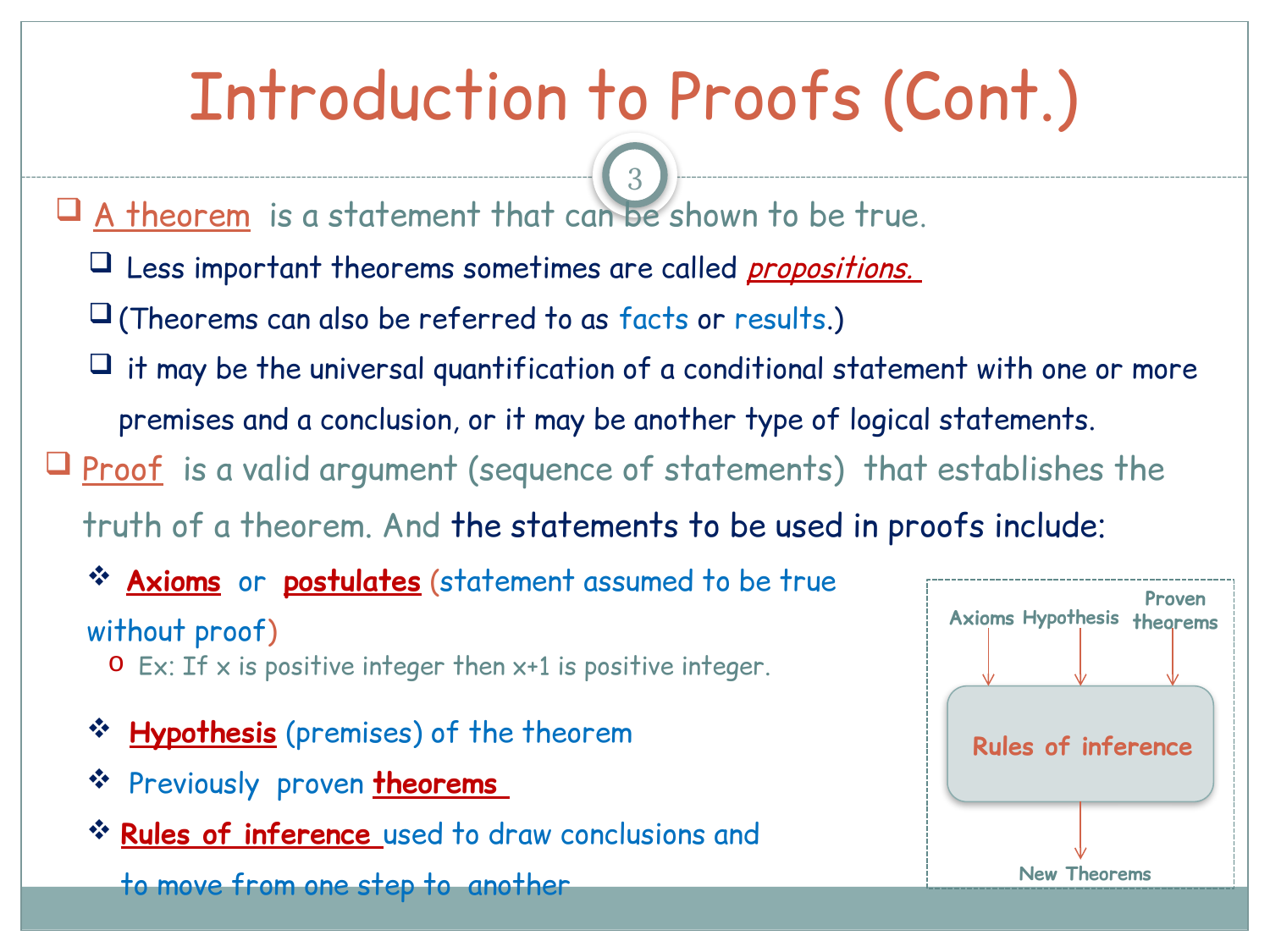

# Introduction to Proofs (Cont.)
3
 A theorem  is a statement that can be shown to be true.
 Less important theorems sometimes are called propositions.
(Theorems can also be referred to as facts or results.)
 it may be the universal quantification of a conditional statement with one or more premises and a conclusion, or it may be another type of logical statements.

 Proof  is a valid argument (sequence of statements)  that establishes the
    truth of a theorem. And the statements to be used in proofs include:
  Axioms  or  postulates (statement assumed to be true without proof)

  Hypothesis (premises) of the theorem
  Previously  proven theorems
 Rules of inference used to draw conclusions and
    to move from one step to  another

Proven
theorems
Axioms
Hypothesis

Rules of inference
New Theorems
  Ex: If x is positive integer then x+1 is positive integer.